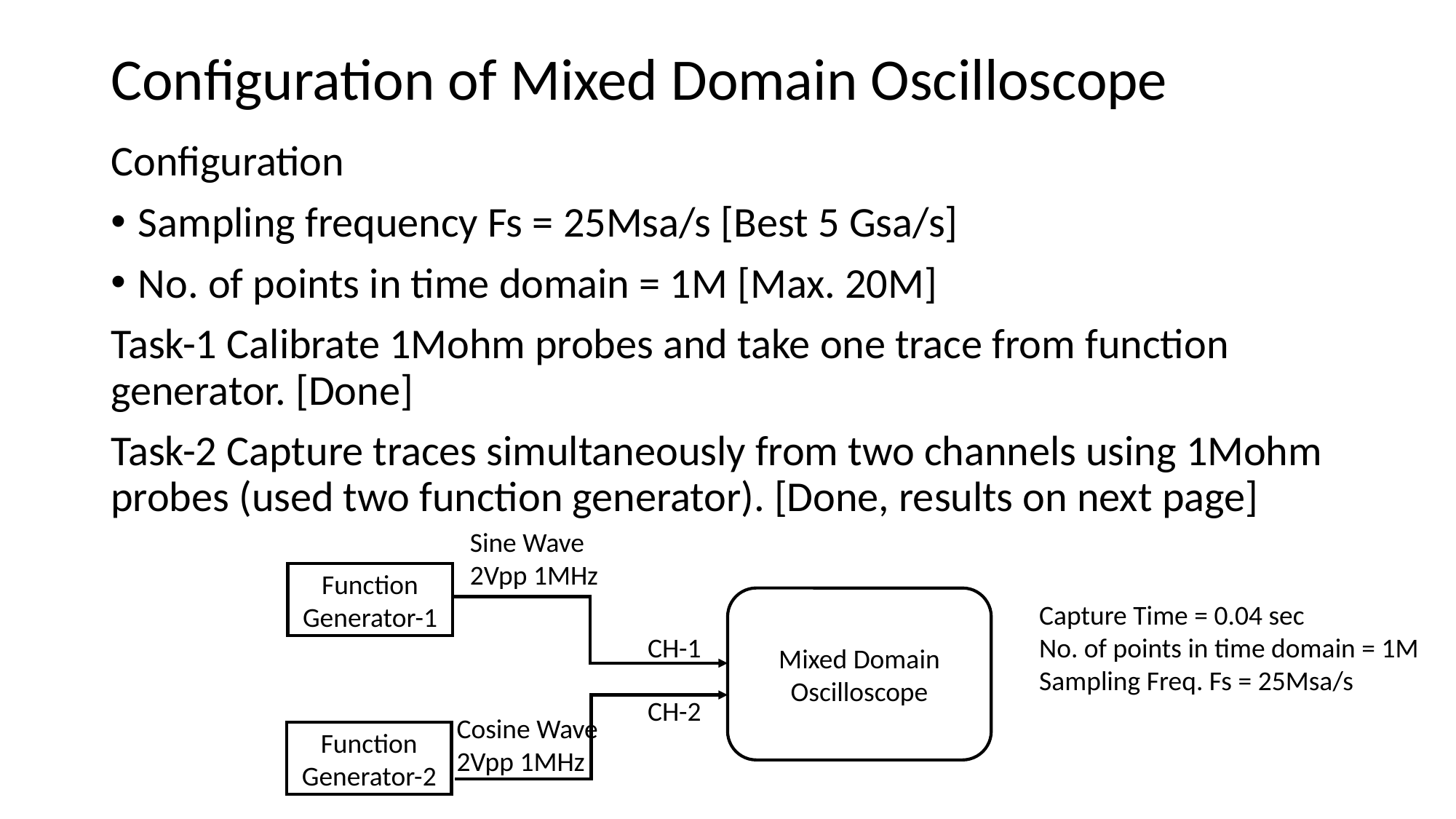

# Configuration of Mixed Domain Oscilloscope
Configuration
Sampling frequency Fs = 25Msa/s [Best 5 Gsa/s]
No. of points in time domain = 1M [Max. 20M]
Task-1 Calibrate 1Mohm probes and take one trace from function generator. [Done]
Task-2 Capture traces simultaneously from two channels using 1Mohm probes (used two function generator). [Done, results on next page]

Sine Wave
2Vpp 1MHz
Function Generator-1
Mixed Domain Oscilloscope
Capture Time = 0.04 sec
No. of points in time domain = 1M
Sampling Freq. Fs = 25Msa/s
CH-1
CH-2
Cosine Wave
2Vpp 1MHz
Function Generator-2